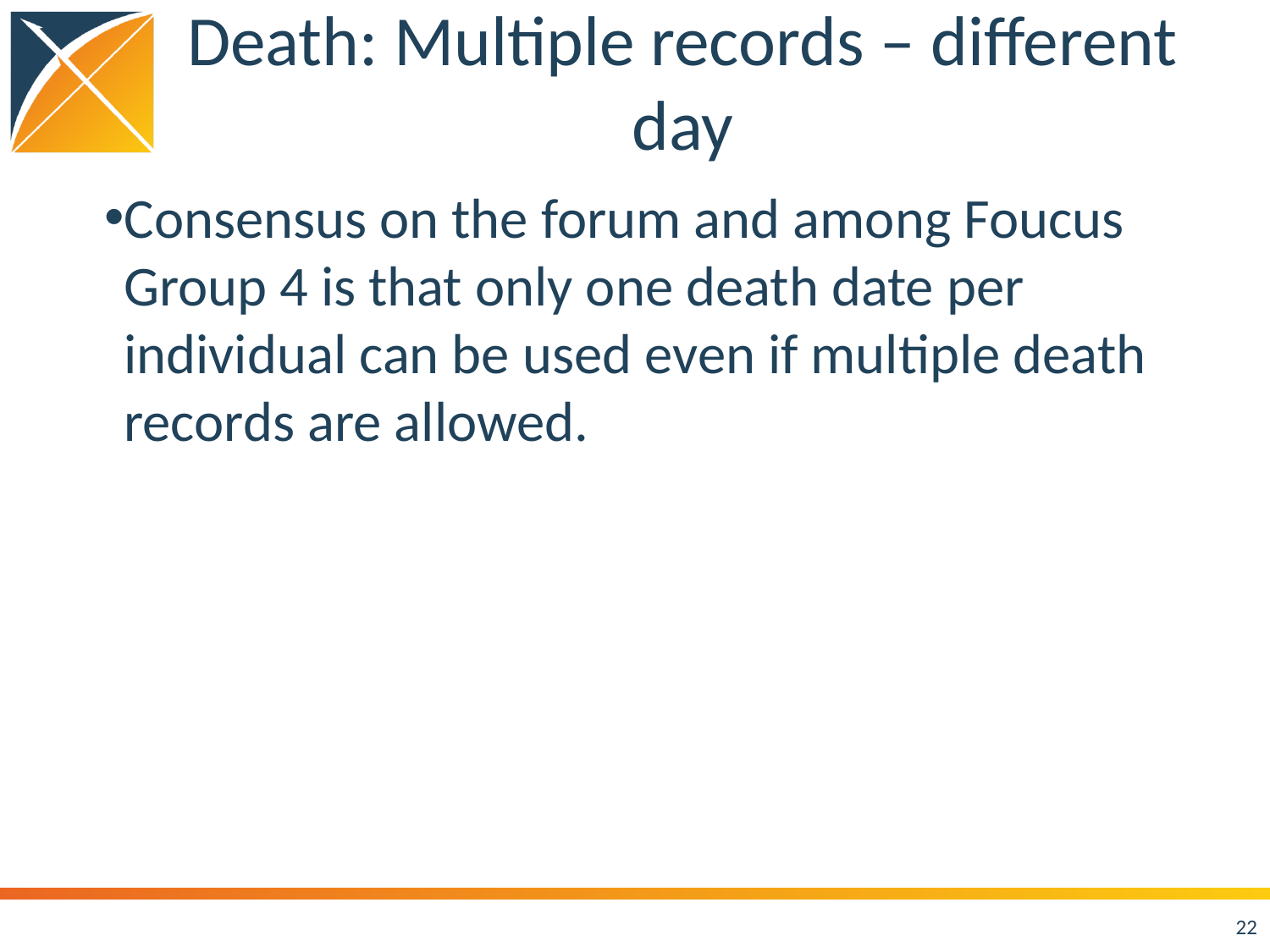

# Death: Multiple records – different day
Consensus on the forum and among Foucus Group 4 is that only one death date per individual can be used even if multiple death records are allowed.

22